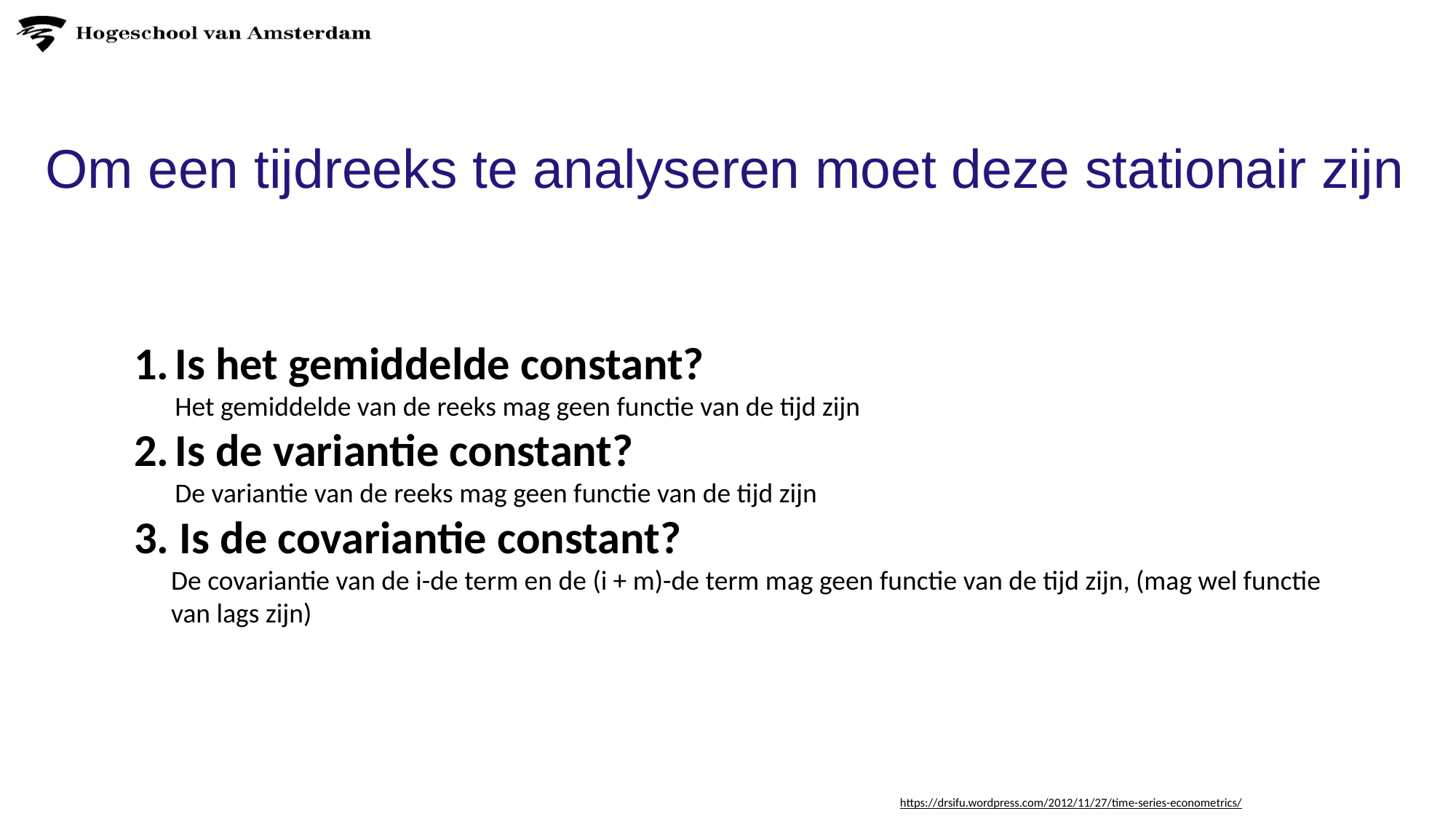

Om een tijdreeks te analyseren moet deze stationair zijn
Is het gemiddelde constant?
Het gemiddelde van de reeks mag geen functie van de tijd zijn
Is de variantie constant?
De variantie van de reeks mag geen functie van de tijd zijn
3. Is de covariantie constant?
      De covariantie van de i-de term en de (i + m)-de term mag geen functie van de tijd zijn, (mag wel functie
      van lags zijn)
https://drsifu.wordpress.com/2012/11/27/time-series-econometrics/